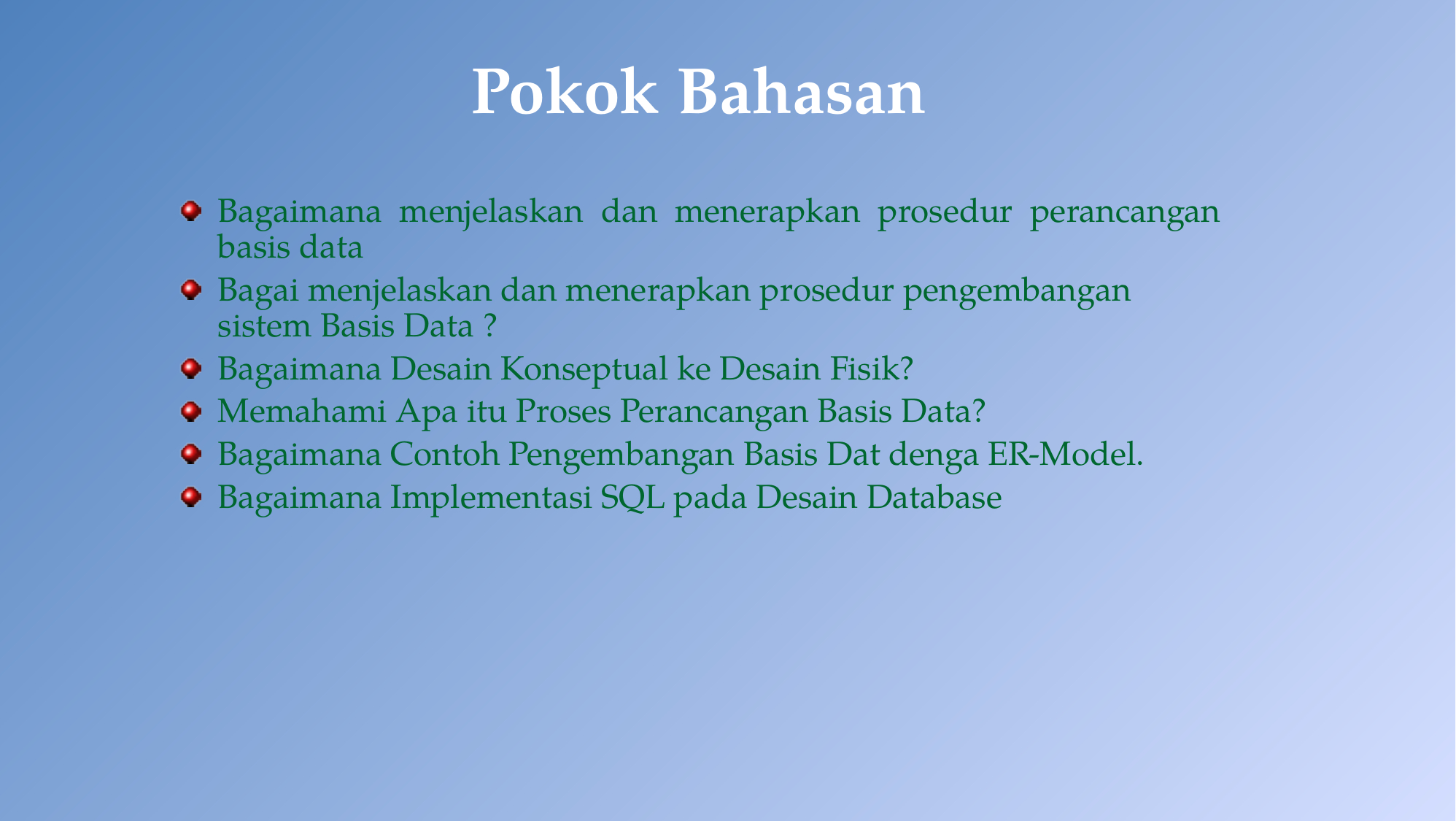

# Pokok Bahasan

Bagaimana menjelaskan dan menerapkan prosedur perancangan basis data
Bagai menjelaskan dan menerapkan prosedur pengembangan sistem Basis Data ?
Bagaimana Desain Konseptual ke Desain Fisik?
Memahami Apa itu Proses Perancangan Basis Data?
Bagaimana Contoh Pengembangan Basis Dat denga ER-Model.
Bagaimana Implementasi SQL pada Desain Database